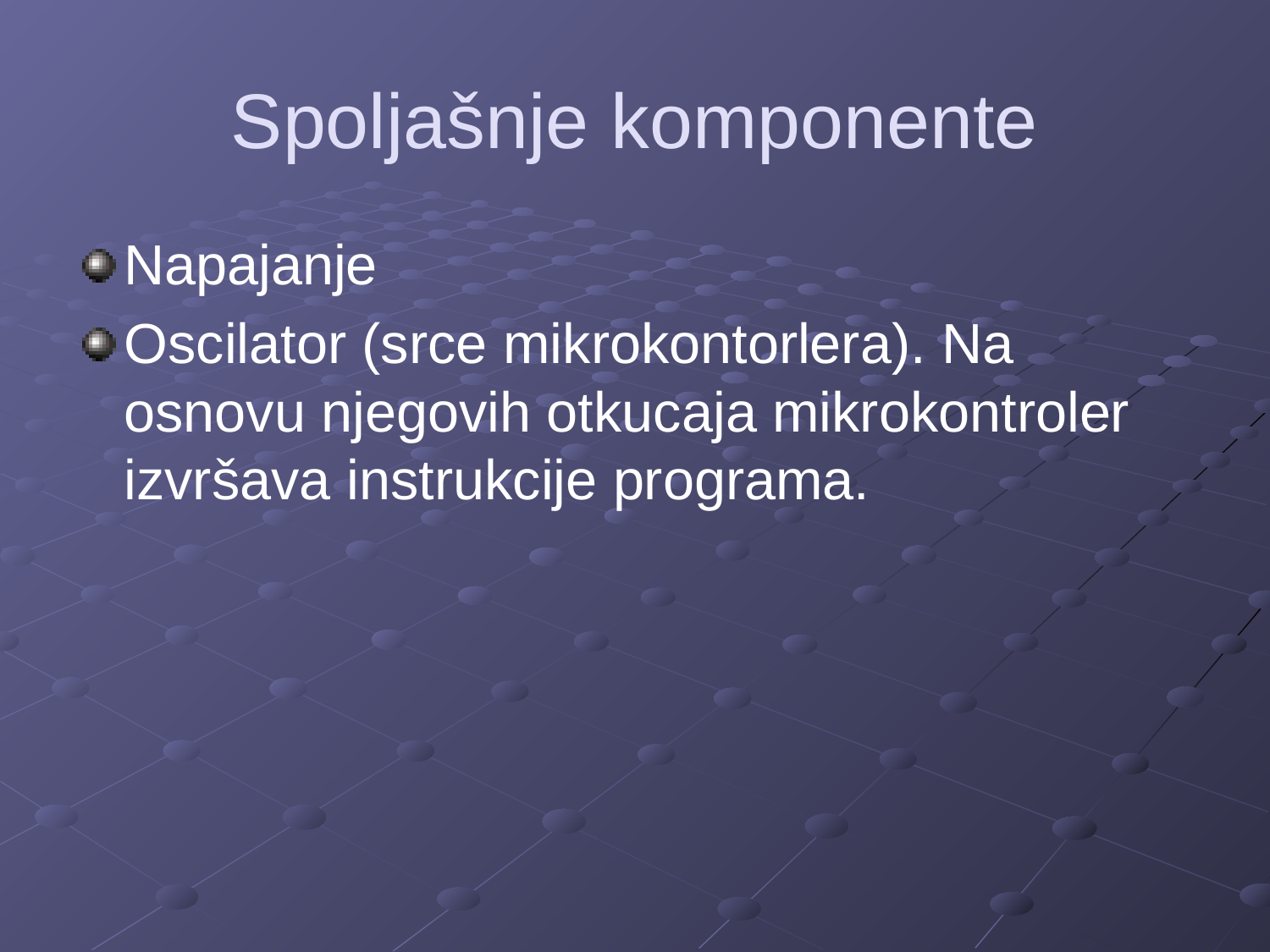

# Spoljašnje komponente
Napajanje
Oscilator (srce mikrokontorlera). Na osnovu njegovih otkucaja mikrokontroler izvršava instrukcije programa.